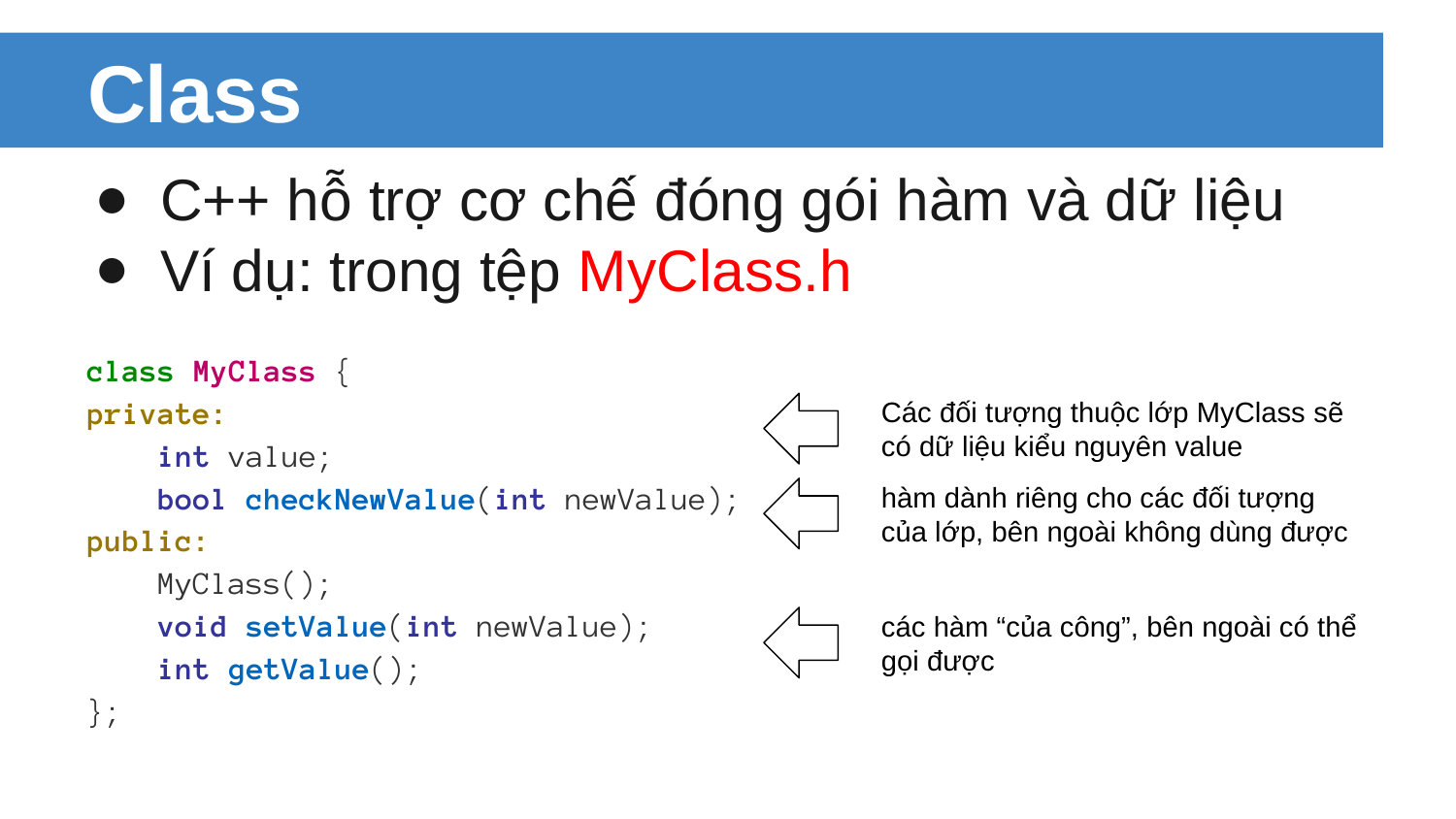

# Class
C++ hỗ trợ cơ chế đóng gói hàm và dữ liệu
Ví dụ: trong tệp MyClass.h

class MyClass {
private:
    int value;
    bool checkNewValue(int newValue);
public:
    MyClass();
    void setValue(int newValue);
    int getValue();
};
Các đối tượng thuộc lớp MyClass sẽ có dữ liệu kiểu nguyên value

hàm dành riêng cho các đối tượng của lớp, bên ngoài không dùng được

các hàm “của công”, bên ngoài có thể gọi được